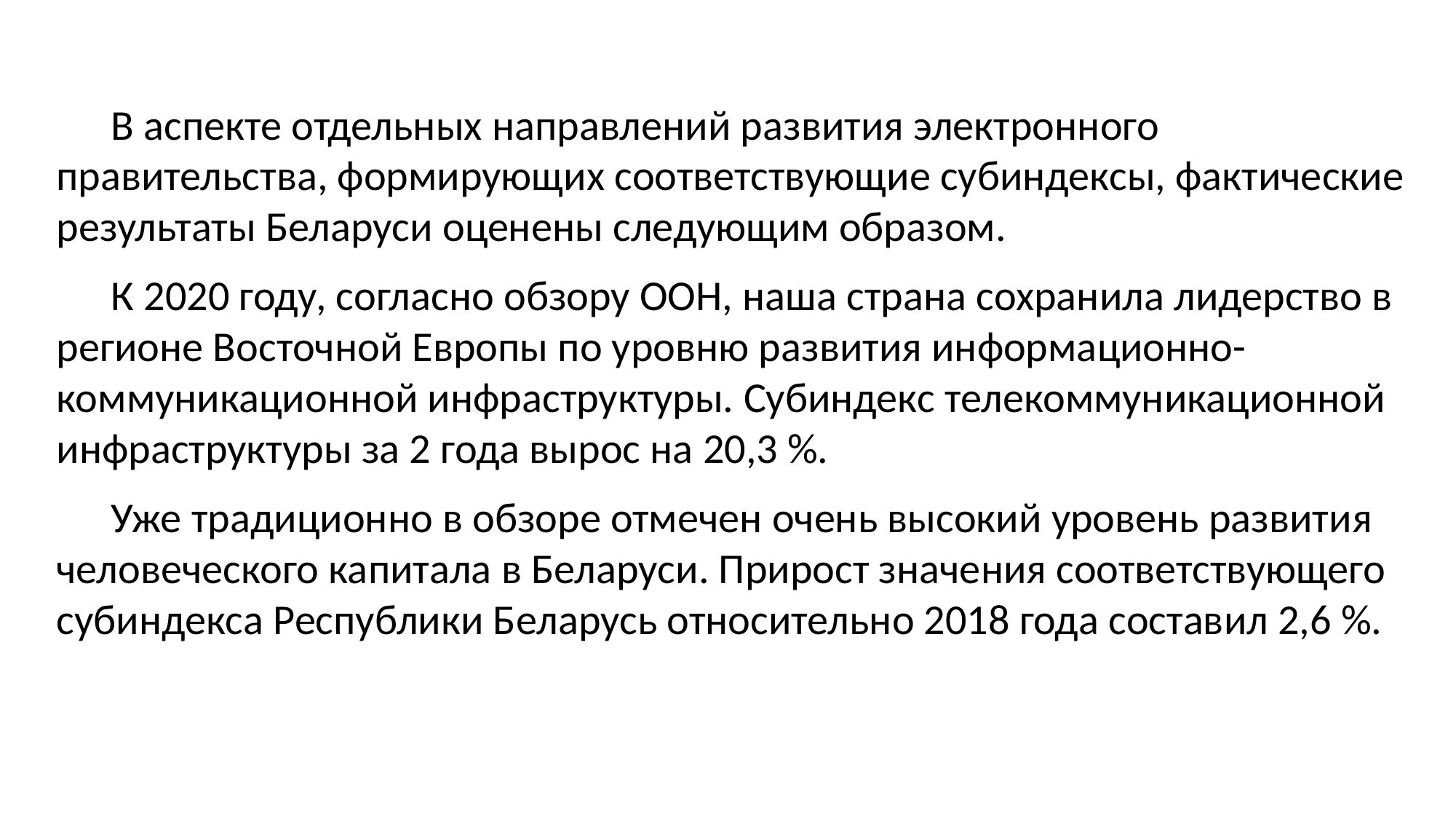

В аспекте отдельных направлений развития электронного правительства, формирующих соответствующие субиндексы, фактические результаты Беларуси оценены следующим образом.
К 2020 году, согласно обзору ООН, наша страна сохранила лидерство в регионе Восточной Европы по уровню развития информационно-коммуникационной инфраструктуры. Субиндекс телекоммуникационной инфраструктуры за 2 года вырос на 20,3 %.
Уже традиционно в обзоре отмечен очень высокий уровень развития человеческого капитала в Беларуси. Прирост значения соответствующего субиндекса Республики Беларусь относительно 2018 года составил 2,6 %.